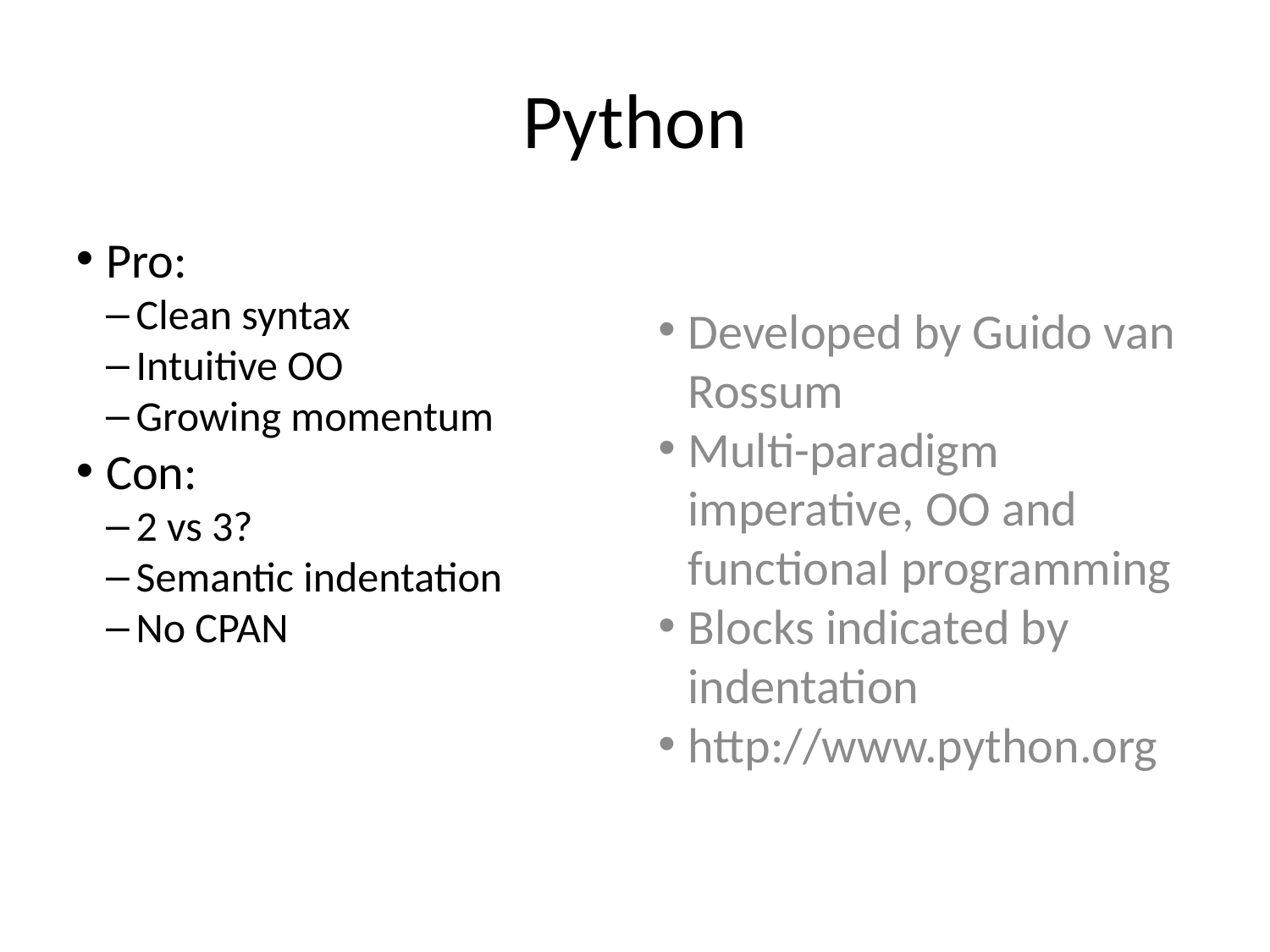

Python
Pro:
Clean syntax
Intuitive OO
Growing momentum
Con:
2 vs 3?
Semantic indentation
No CPAN
Developed by Guido van Rossum
Multi-paradigm imperative, OO and functional programming
Blocks indicated by indentation
http://www.python.org